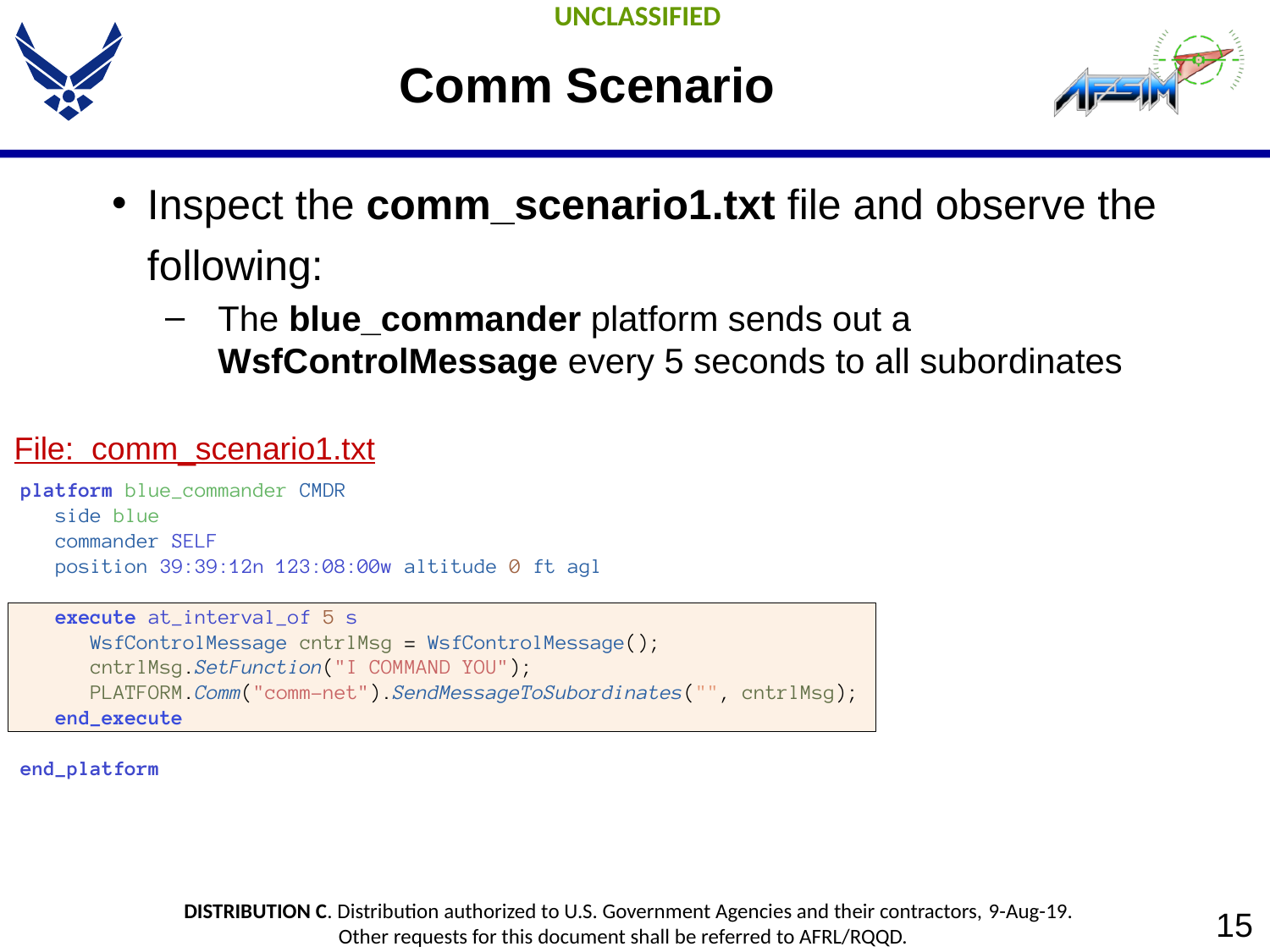

# Comm Scenario
Inspect the comm_scenario1.txt file and observe the following:
The blue_commander platform sends out a WsfControlMessage every 5 seconds to all subordinates
File:  comm_scenario1.txt
platform blue_commander CMDR
   side blue
   commander SELF
   position 39:39:12n 123:08:00w altitude 0 ft agl

   execute at_interval_of 5 s
      WsfControlMessage cntrlMsg = WsfControlMessage();
      cntrlMsg.SetFunction("I COMMAND YOU");
      PLATFORM.Comm("comm-net").SendMessageToSubordinates("", cntrlMsg);
   end_execute

end_platform